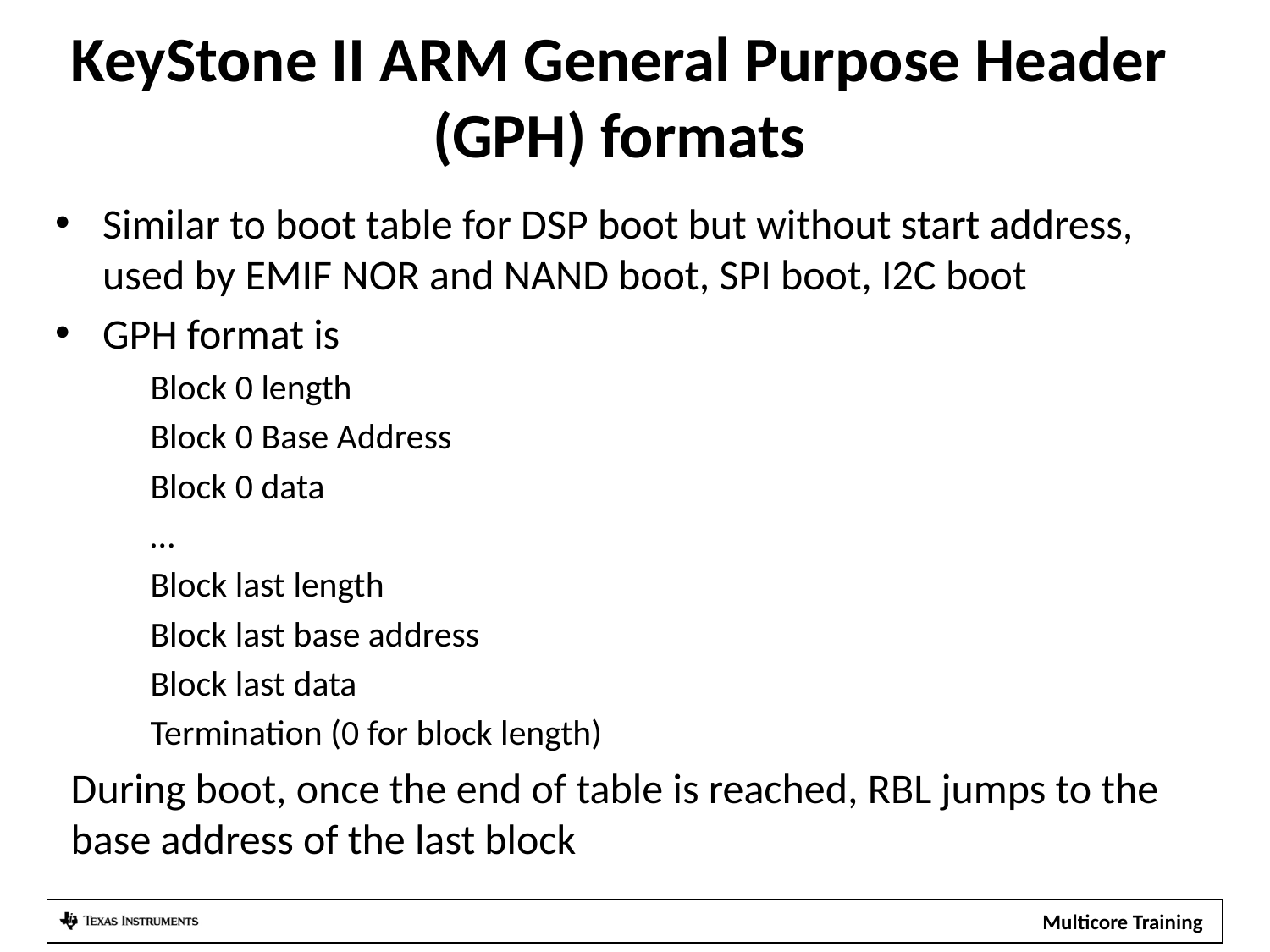

# KeyStone II ARM General Purpose Header (GPH) formats
Similar to boot table for DSP boot but without start address, used by EMIF NOR and NAND boot, SPI boot, I2C boot
GPH format is
Block 0 length
Block 0 Base Address
Block 0 data
…
Block last length
Block last base address
Block last data
Termination (0 for block length)
During boot, once the end of table is reached, RBL jumps to the base address of the last block